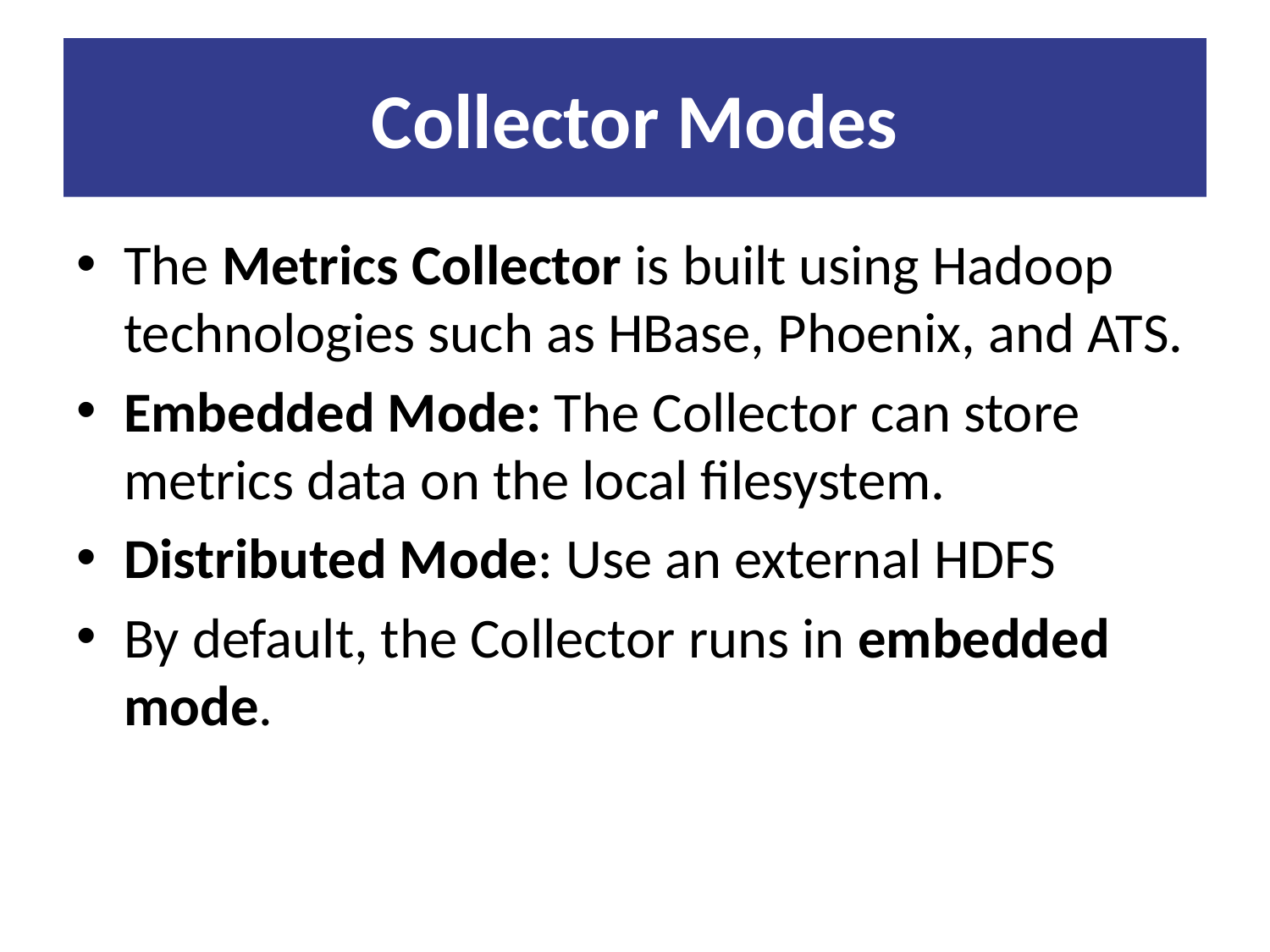

# Collector Modes
The Metrics Collector is built using Hadoop technologies such as HBase, Phoenix, and ATS.
Embedded Mode: The Collector can store metrics data on the local filesystem.
Distributed Mode: Use an external HDFS
By default, the Collector runs in embedded mode.